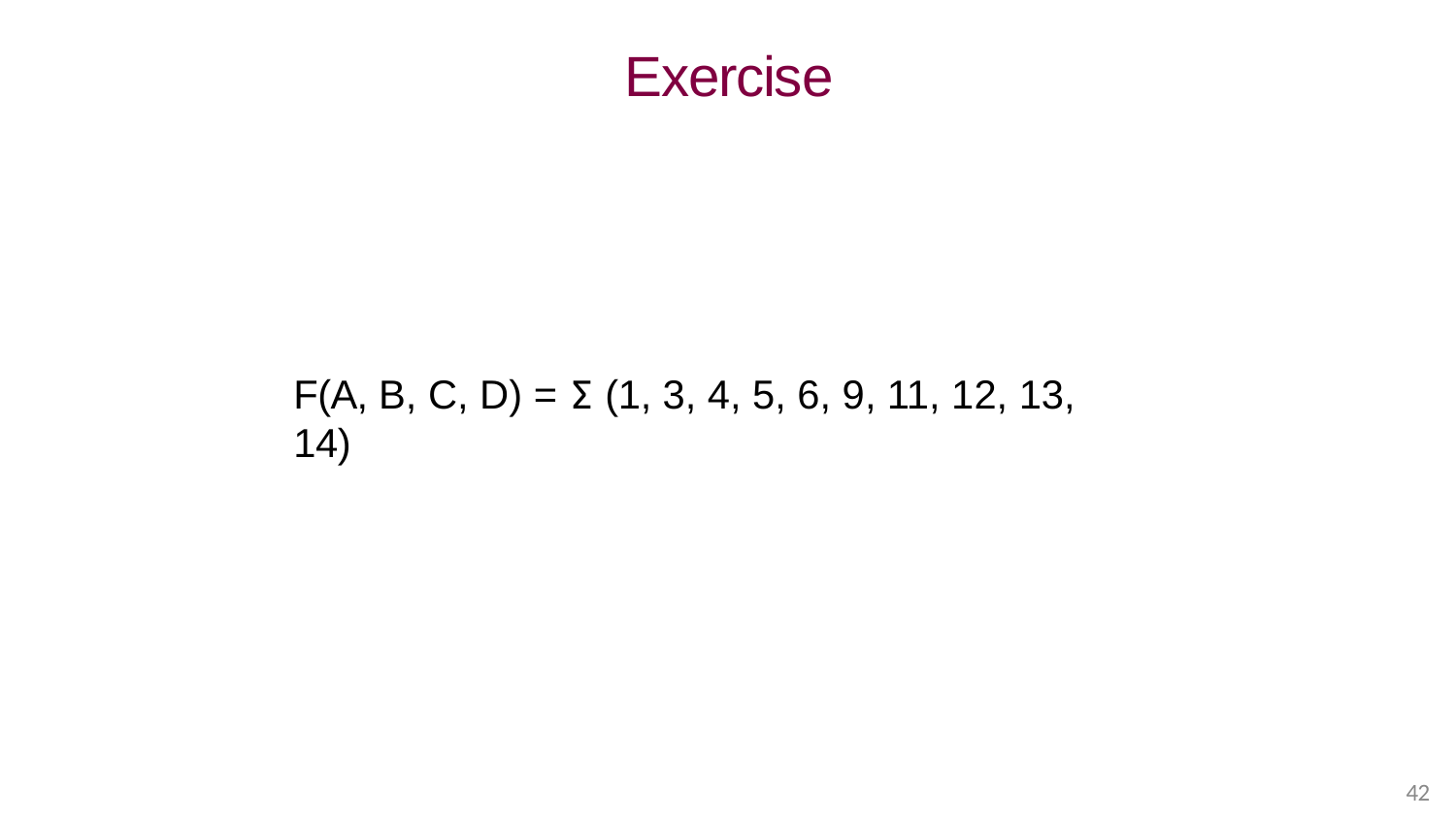

# Exercise
F(A, B, C, D) = Σ (1, 3, 4, 5, 6, 9, 11, 12, 13, 14)
42